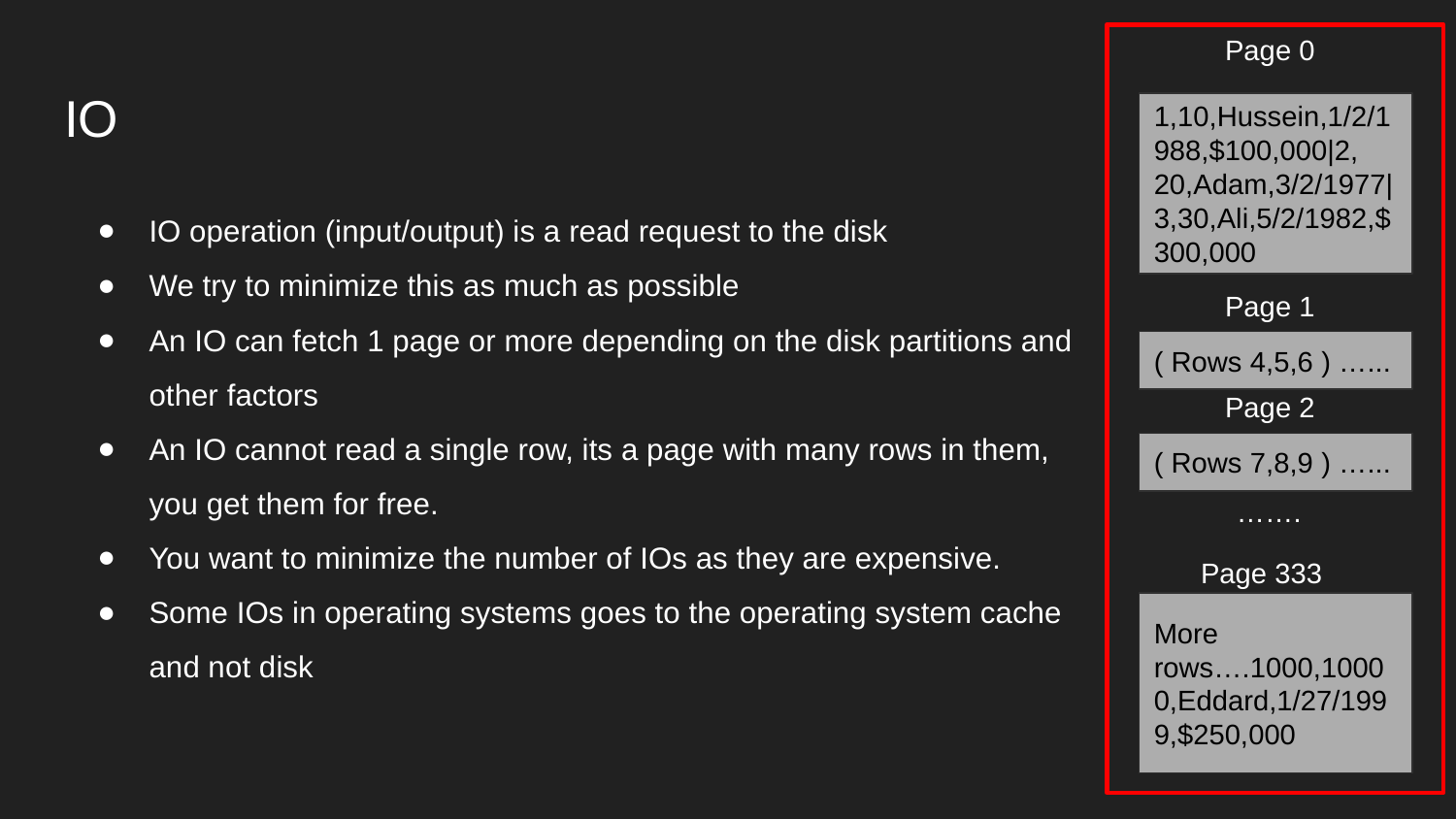

Page 0

# IO
1,10,Hussein,1/2/1988,$100,000|2, 20,Adam,3/2/1977|3,30,Ali,5/2/1982,$300,000
IO operation (input/output) is a read request to the disk
We try to minimize this as much as possible
An IO can fetch 1 page or more depending on the disk partitions and other factors
An IO cannot read a single row, its a page with many rows in them, you get them for free.
You want to minimize the number of IOs as they are expensive.
Some IOs in operating systems goes to the operating system cache and not disk
Page 1
( Rows 4,5,6 ) …...
Page 2
( Rows 7,8,9 ) …...
…….
Page 333
More rows….1000,10000,Eddard,1/27/1999,$250,000